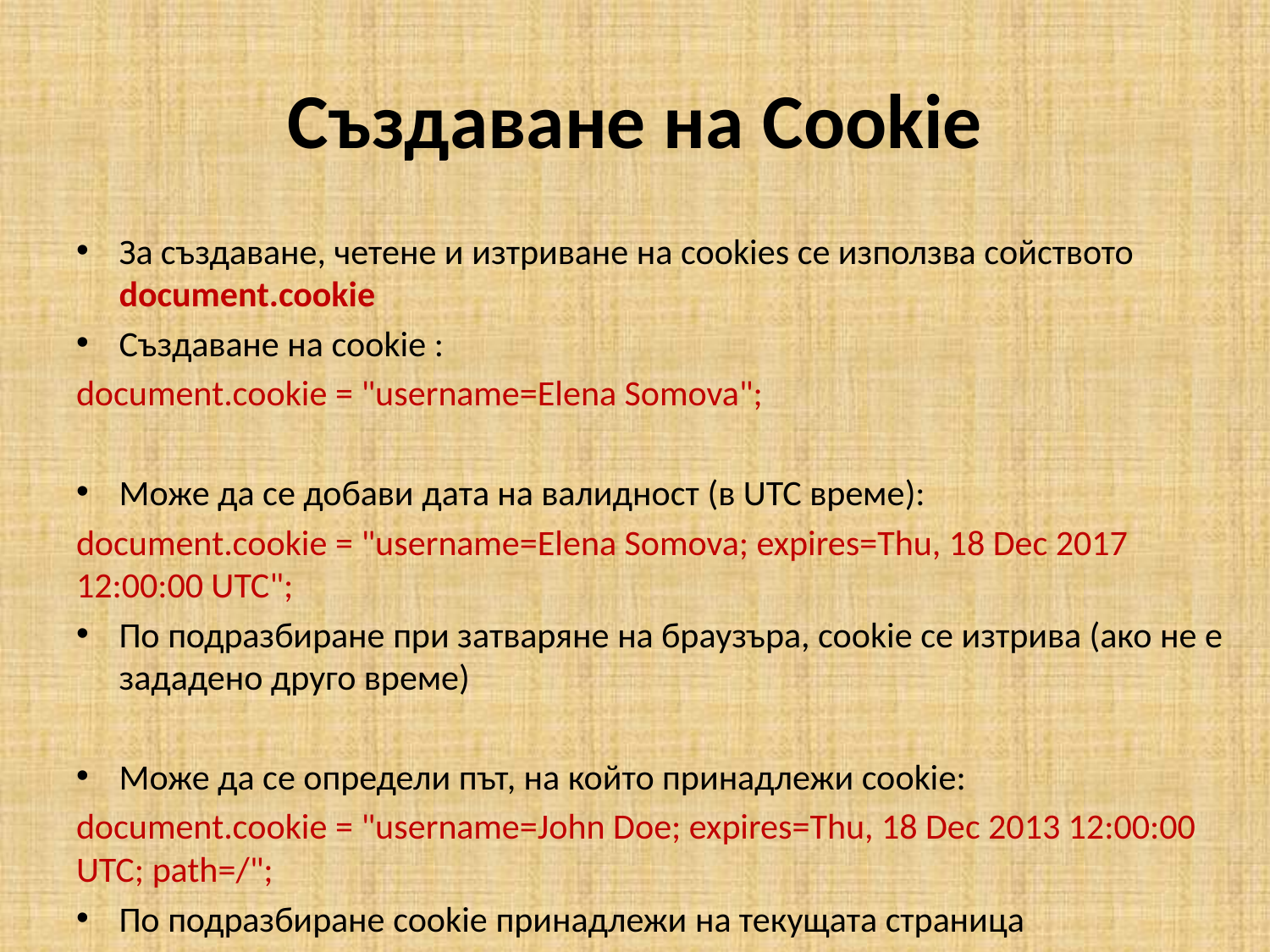

# Създаване на Cookie
За създаване, четене и изтриване на cookies се използва сойството document.cookie
Създаване на cookie :
document.cookie = "username=Elena Somova";

Може да се добави дата на валидност (в UTC време):
document.cookie = "username=Elena Somova; expires=Thu, 18 Dec 2017 12:00:00 UTC";
По подразбиране при затваряне на браузъра, cookie се изтрива (ако не е зададено друго време)

Може да се определи път, на който принадлежи cookie:
document.cookie = "username=John Doe; expires=Thu, 18 Dec 2013 12:00:00 UTC; path=/";
По подразбиране cookie принадлежи на текущата страница